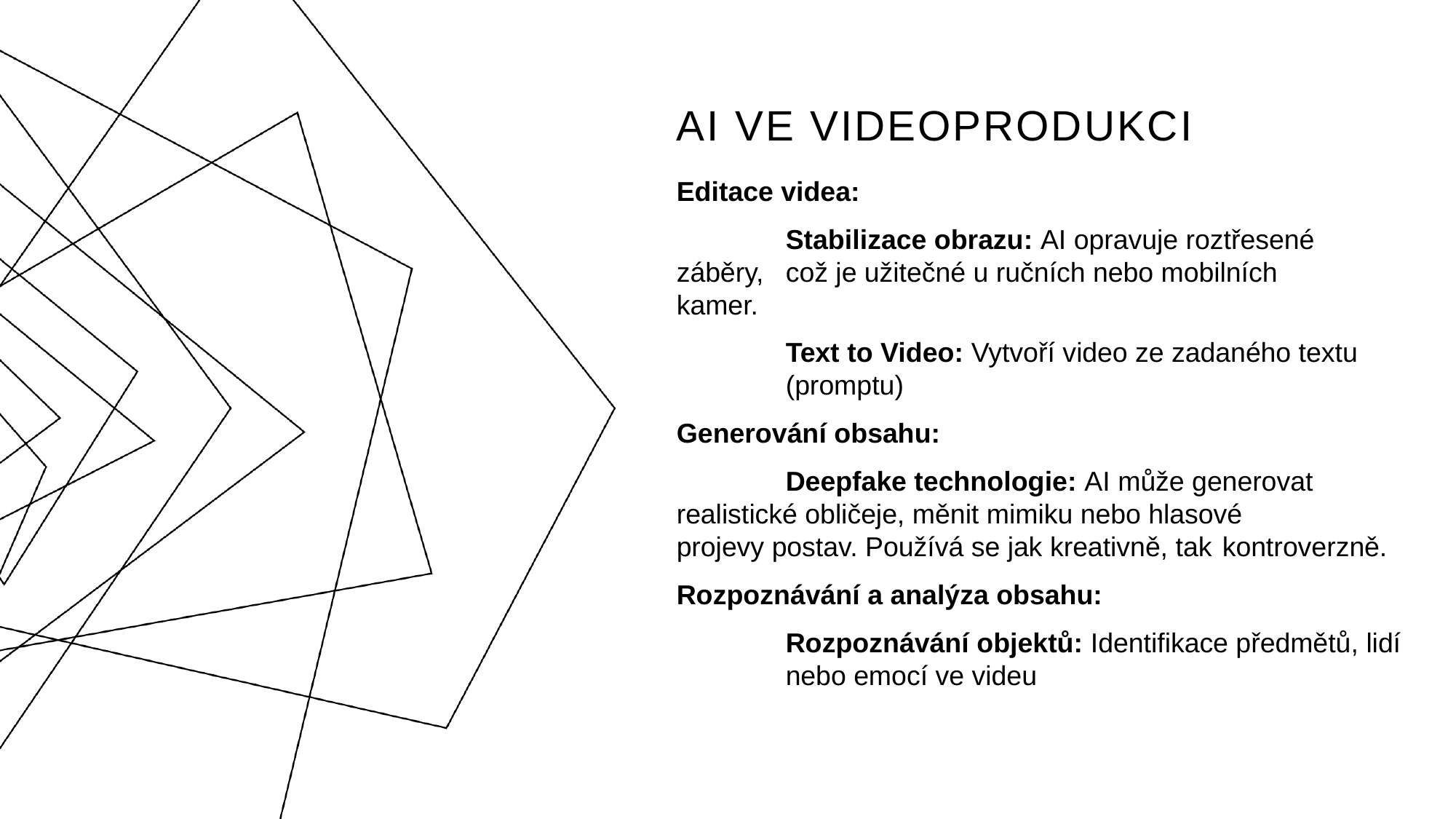

# AI ve videoprodukci
Editace videa:
	Stabilizace obrazu: AI opravuje roztřesené záběry, 	což je užitečné u ručních nebo mobilních 	kamer.
	Text to Video: Vytvoří video ze zadaného textu 	(promptu)
Generování obsahu:
	Deepfake technologie: AI může generovat 	realistické obličeje, měnit mimiku nebo hlasové 	projevy postav. Používá se jak kreativně, tak 	kontroverzně.
Rozpoznávání a analýza obsahu:
	Rozpoznávání objektů: Identifikace předmětů, lidí 	nebo emocí ve videu